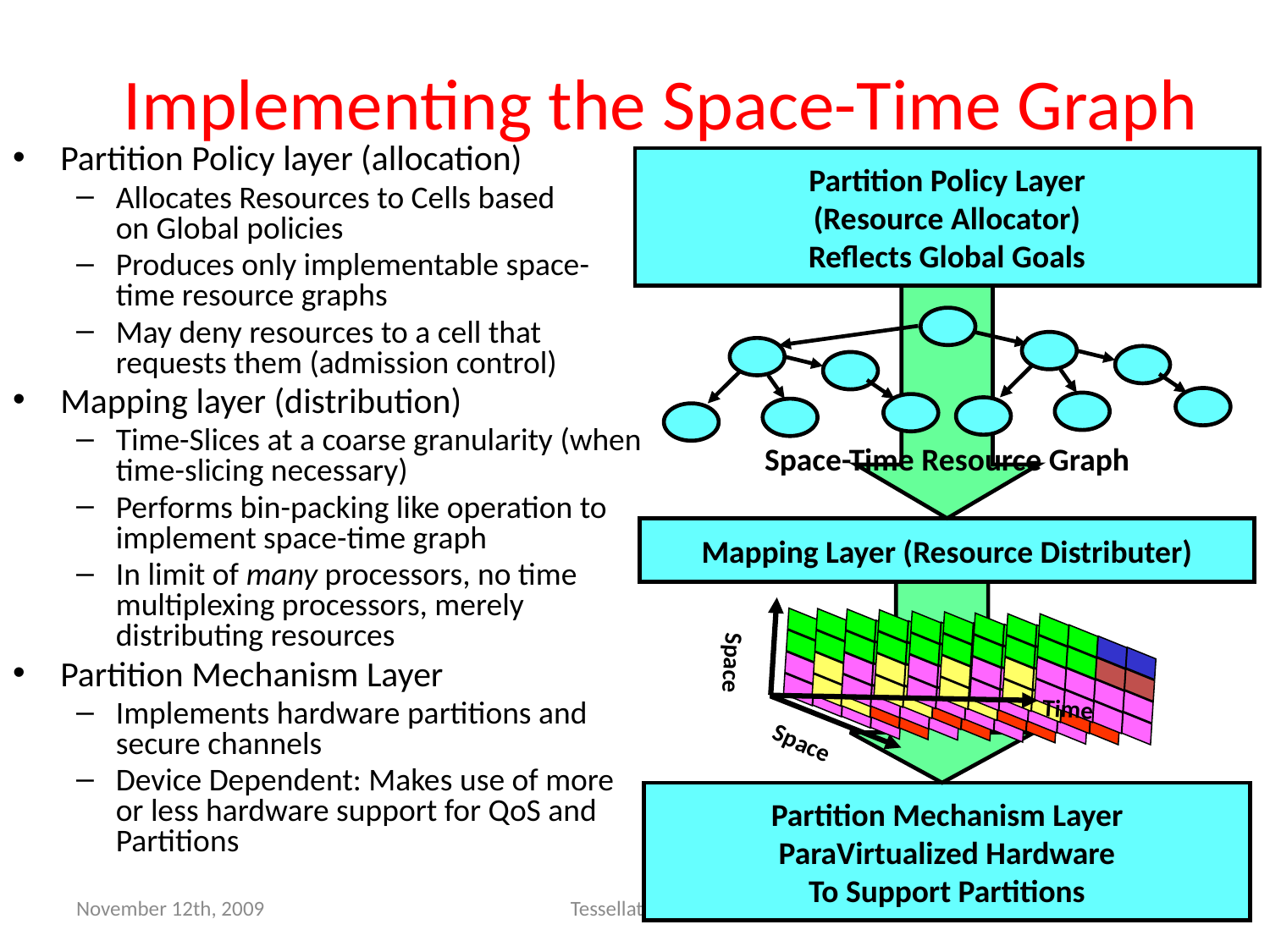

# Implementing the Space-Time Graph
Partition Policy layer (allocation)
Allocates Resources to Cells based
on Global policies
Produces only implementable space-time resource graphs
May deny resources to a cell that requests them (admission control)
Mapping layer (distribution)
Time-Slices at a coarse granularity (when time-slicing necessary)
Performs bin-packing like operation to implement space-time graph
In limit of many processors, no time multiplexing processors, merely distributing resources
Partition Mechanism Layer
Implements hardware partitions and secure channels
Device Dependent: Makes use of more or less hardware support for QoS and Partitions

Partition Policy Layer
(Resource Allocator)
Reflects Global Goals

Space-Time Resource Graph
Mapping Layer (Resource Distributer)

Space
Time

Space
Partition Mechanism Layer
ParaVirtualized Hardware
To Support Partitions
Tessellation OS
Tessellation: 25
November 12th, 2009